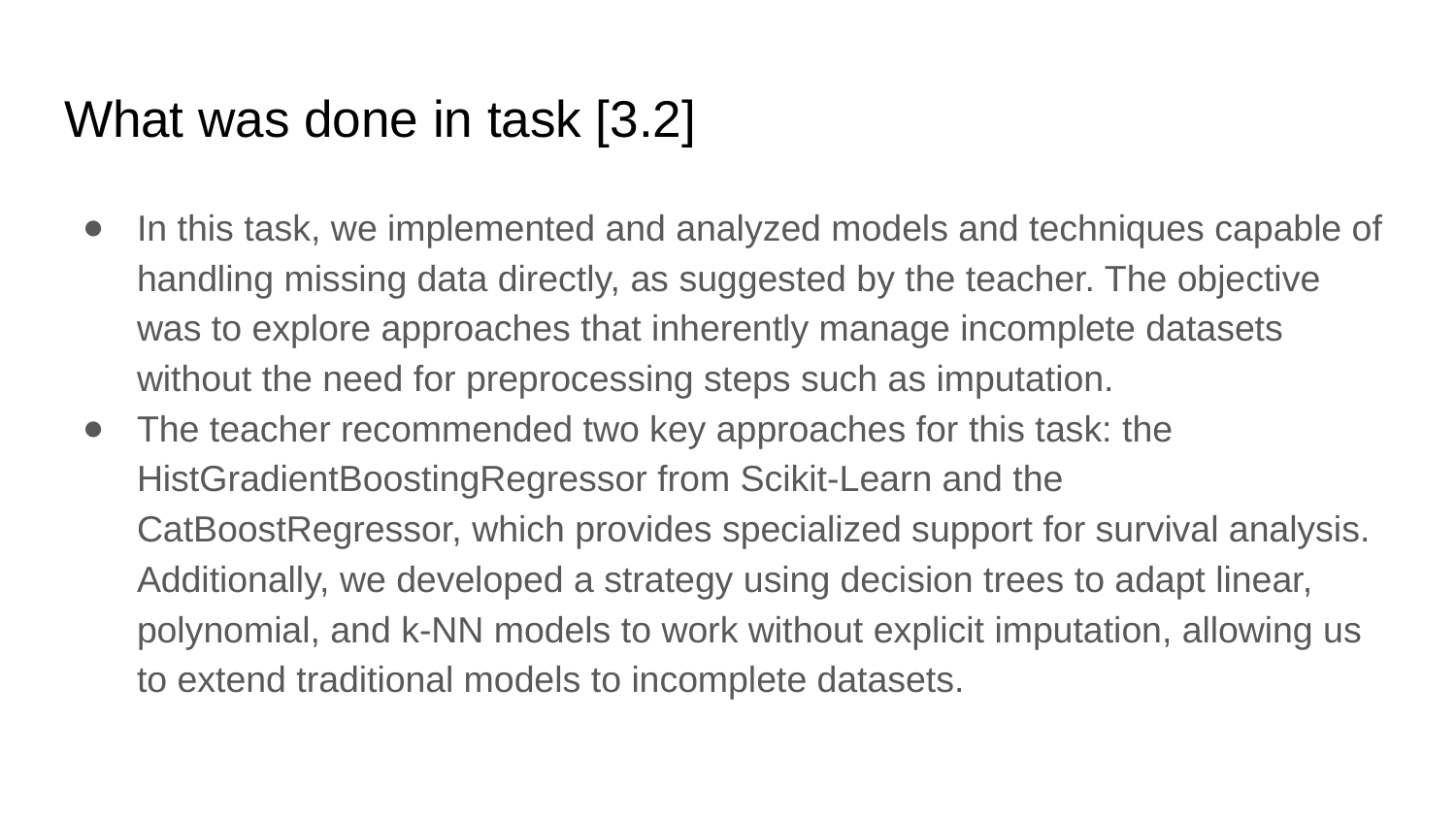

# What was done in task [3.2]
In this task, we implemented and analyzed models and techniques capable of handling missing data directly, as suggested by the teacher. The objective was to explore approaches that inherently manage incomplete datasets without the need for preprocessing steps such as imputation.
The teacher recommended two key approaches for this task: the HistGradientBoostingRegressor from Scikit-Learn and the CatBoostRegressor, which provides specialized support for survival analysis. Additionally, we developed a strategy using decision trees to adapt linear, polynomial, and k-NN models to work without explicit imputation, allowing us to extend traditional models to incomplete datasets.